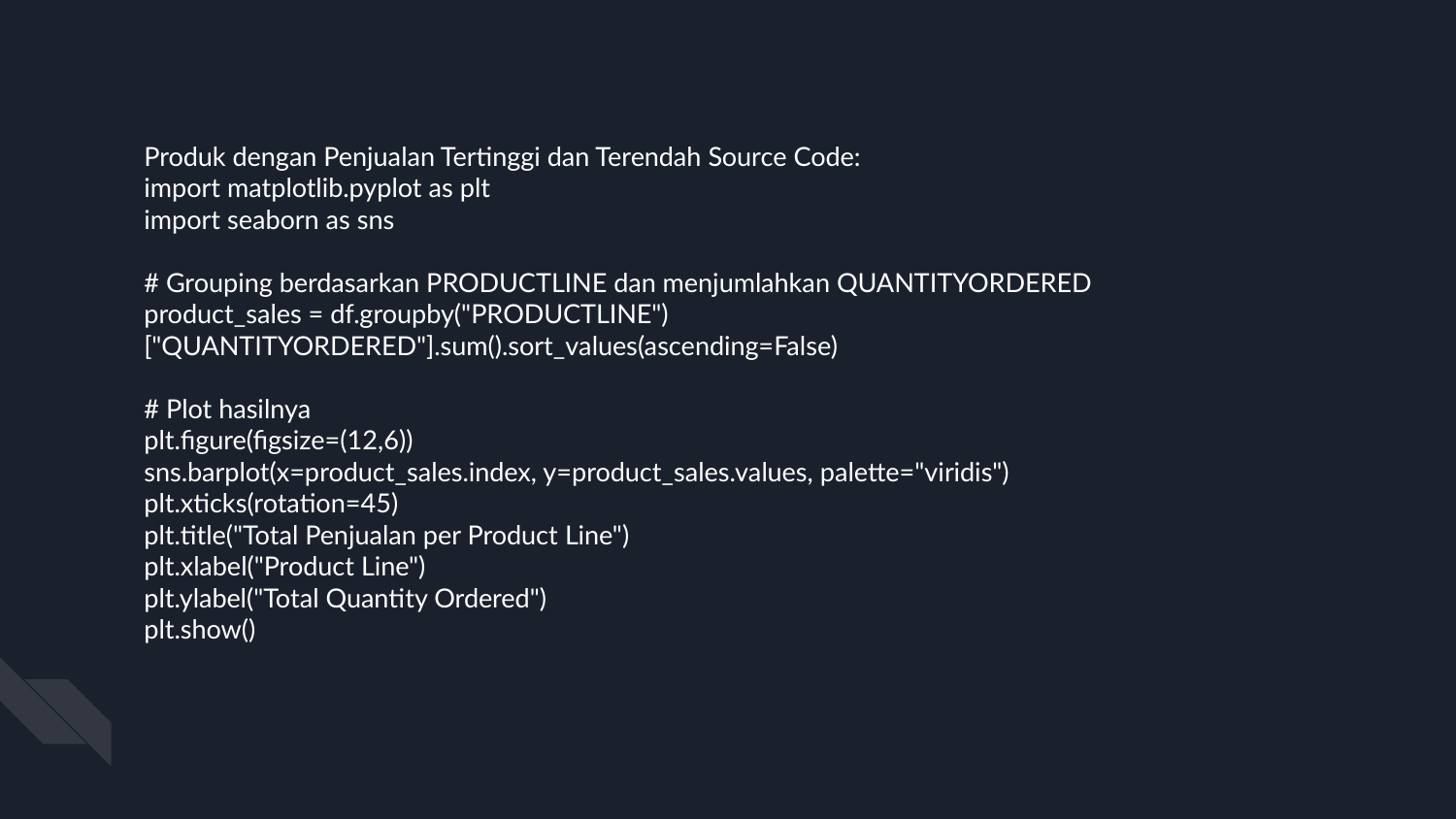

Produk dengan Penjualan Tertinggi dan Terendah Source Code:
import matplotlib.pyplot as plt
import seaborn as sns

# Grouping berdasarkan PRODUCTLINE dan menjumlahkan QUANTITYORDERED
product_sales = df.groupby("PRODUCTLINE")["QUANTITYORDERED"].sum().sort_values(ascending=False)

# Plot hasilnya
plt.figure(figsize=(12,6))
sns.barplot(x=product_sales.index, y=product_sales.values, palette="viridis")
plt.xticks(rotation=45)
plt.title("Total Penjualan per Product Line")
plt.xlabel("Product Line")
plt.ylabel("Total Quantity Ordered")
plt.show()